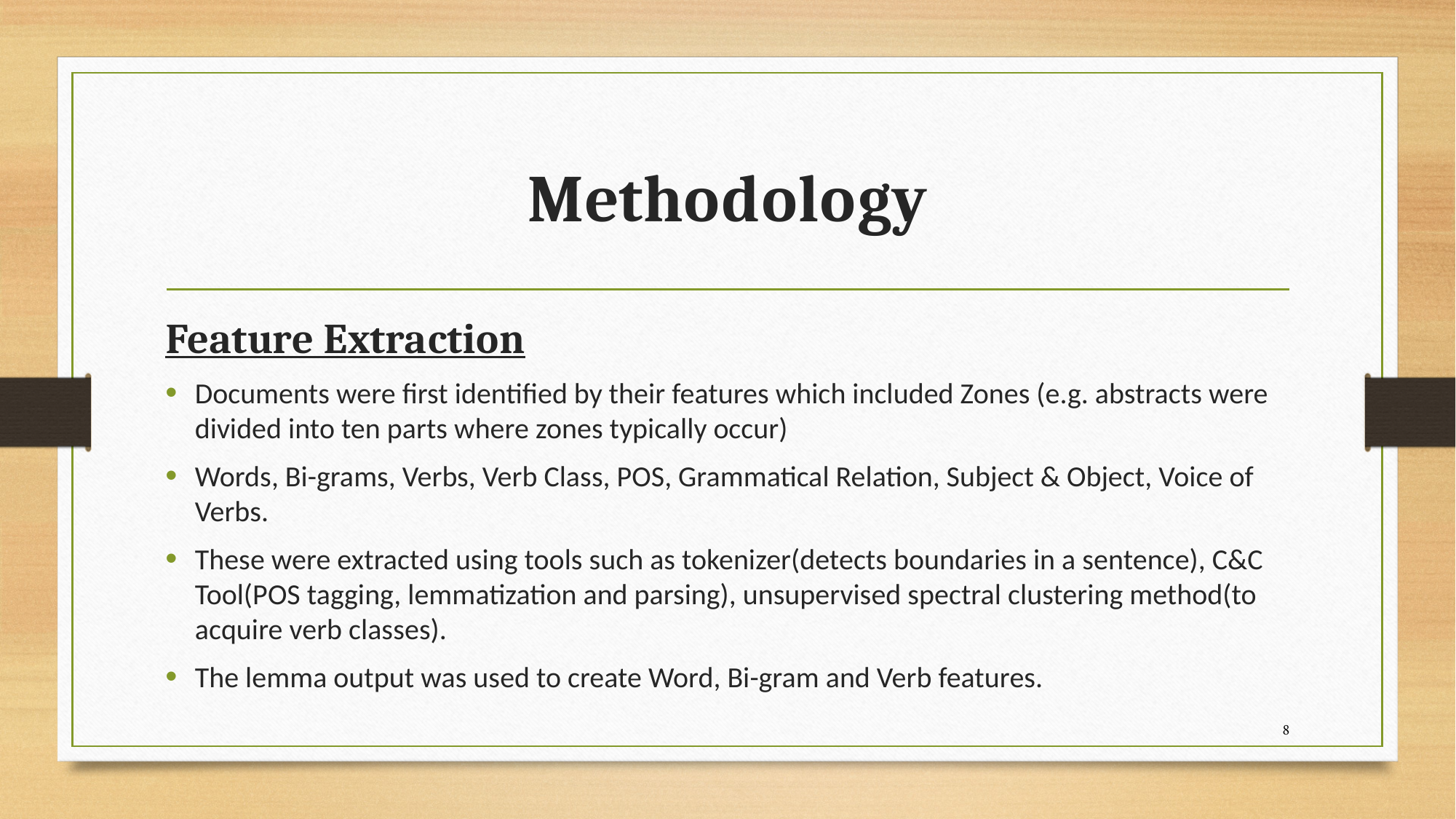

# Methodology
Feature Extraction
Documents were first identified by their features which included Zones (e.g. abstracts were divided into ten parts where zones typically occur)
Words, Bi-grams, Verbs, Verb Class, POS, Grammatical Relation, Subject & Object, Voice of Verbs.
These were extracted using tools such as tokenizer(detects boundaries in a sentence), C&C Tool(POS tagging, lemmatization and parsing), unsupervised spectral clustering method(to acquire verb classes).
The lemma output was used to create Word, Bi-gram and Verb features.
8